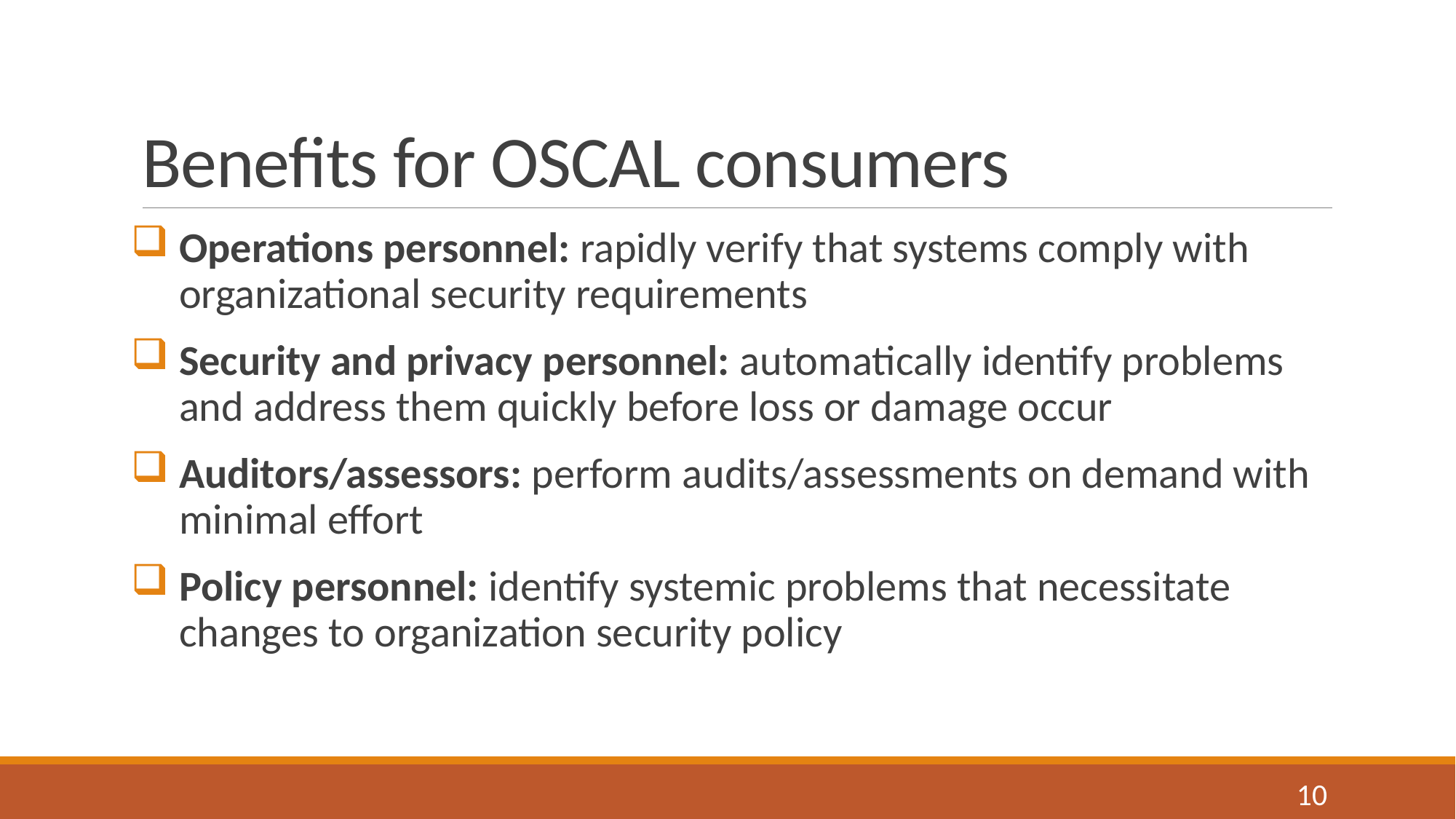

# Benefits for OSCAL consumers
Operations personnel: rapidly verify that systems comply with organizational security requirements
Security and privacy personnel: automatically identify problems and address them quickly before loss or damage occur
Auditors/assessors: perform audits/assessments on demand with minimal effort
Policy personnel: identify systemic problems that necessitate changes to organization security policy
10